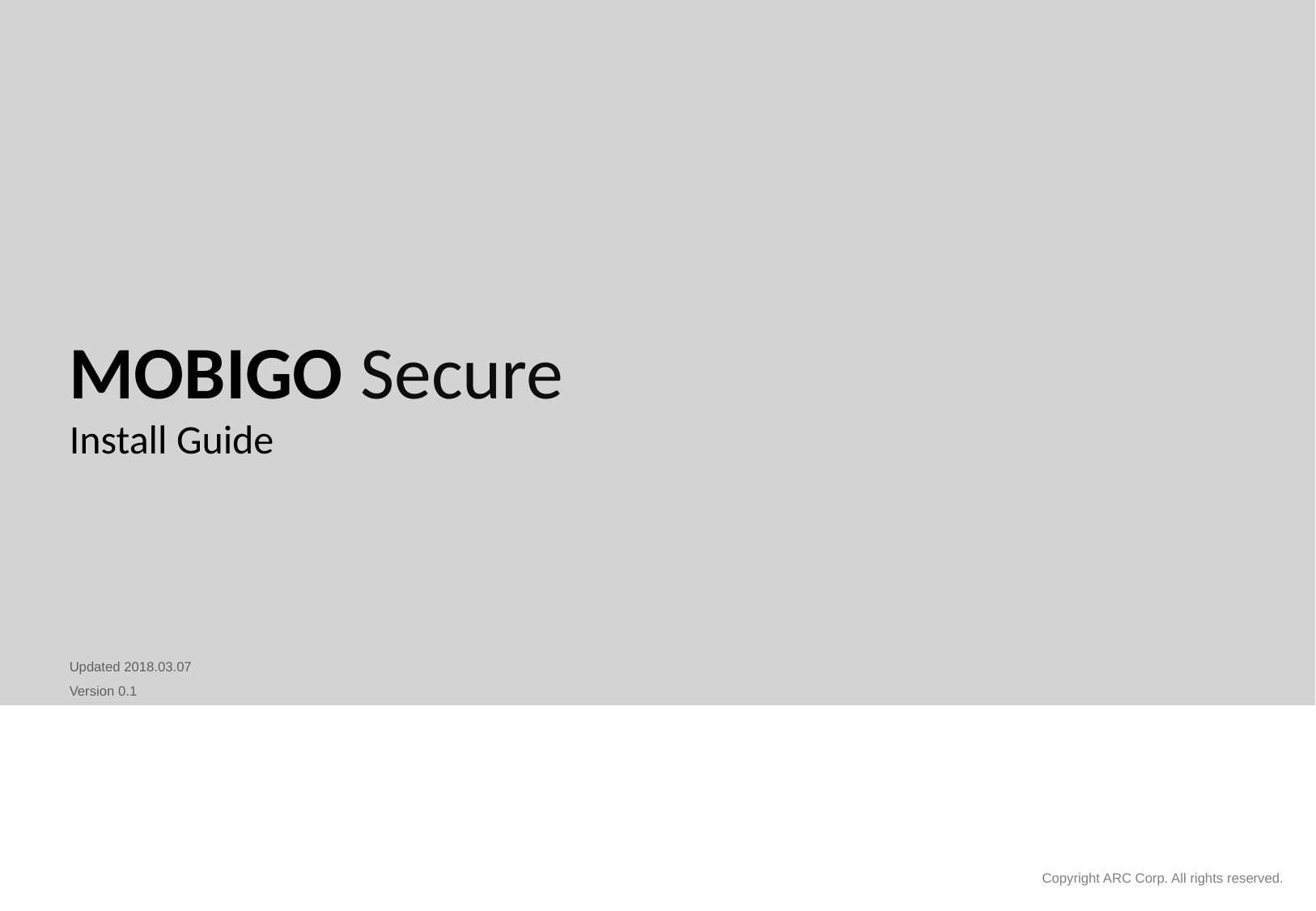

MOBIGO Secure
Install Guide
Updated 2018.03.07
Version 0.1